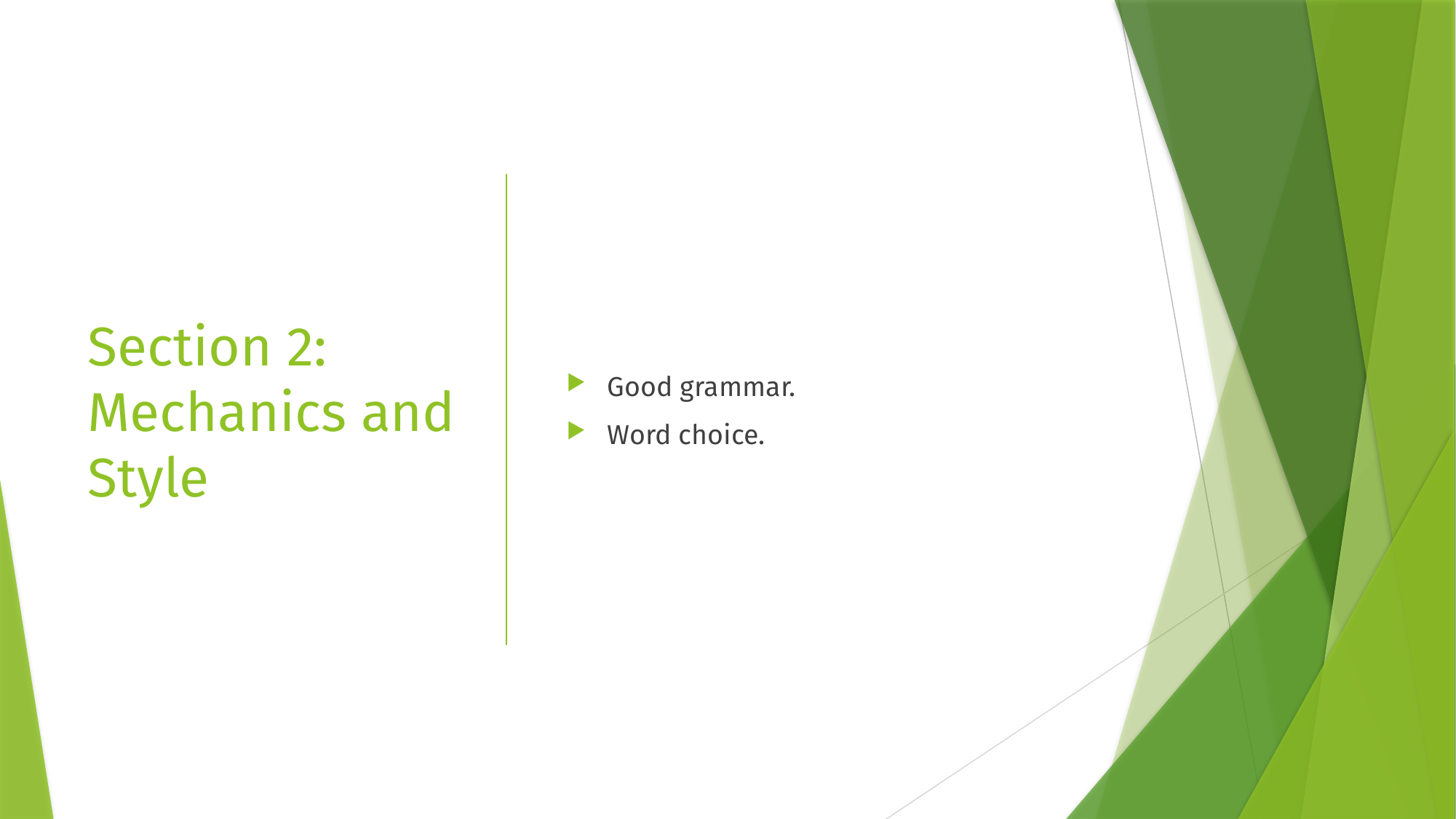

# Section 2: Mechanics and Style
Good grammar.
Word choice.